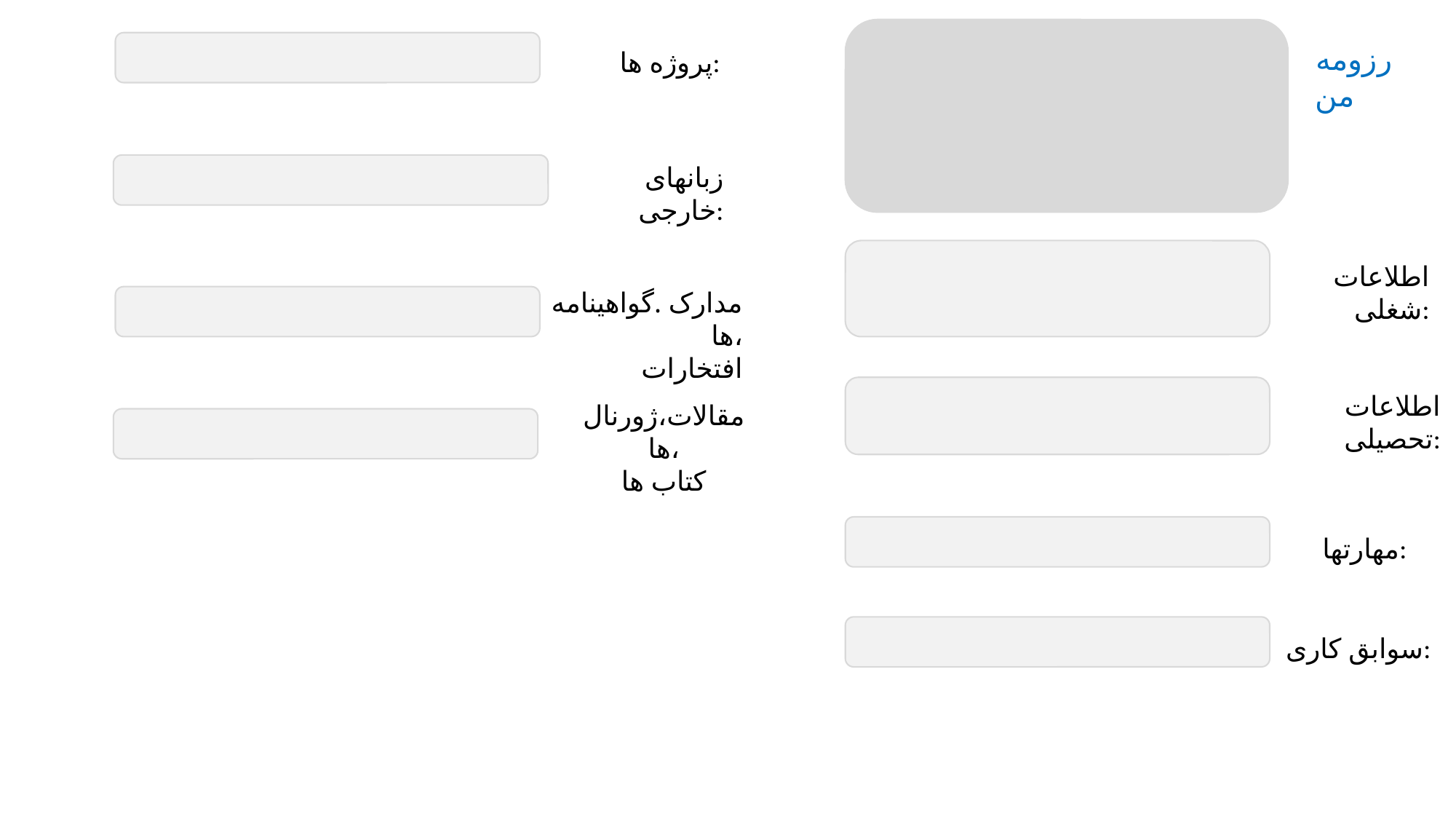

رزومه من
پروژه ها:

زبانهای خارجی:

اطلاعات شغلی:

مدارک .گواهینامه ها،
افتخارات

اطلاعات تحصیلی:

مقالات،ژورنال ها،
کتاب ها

مهارتها:

سوابق کاری: